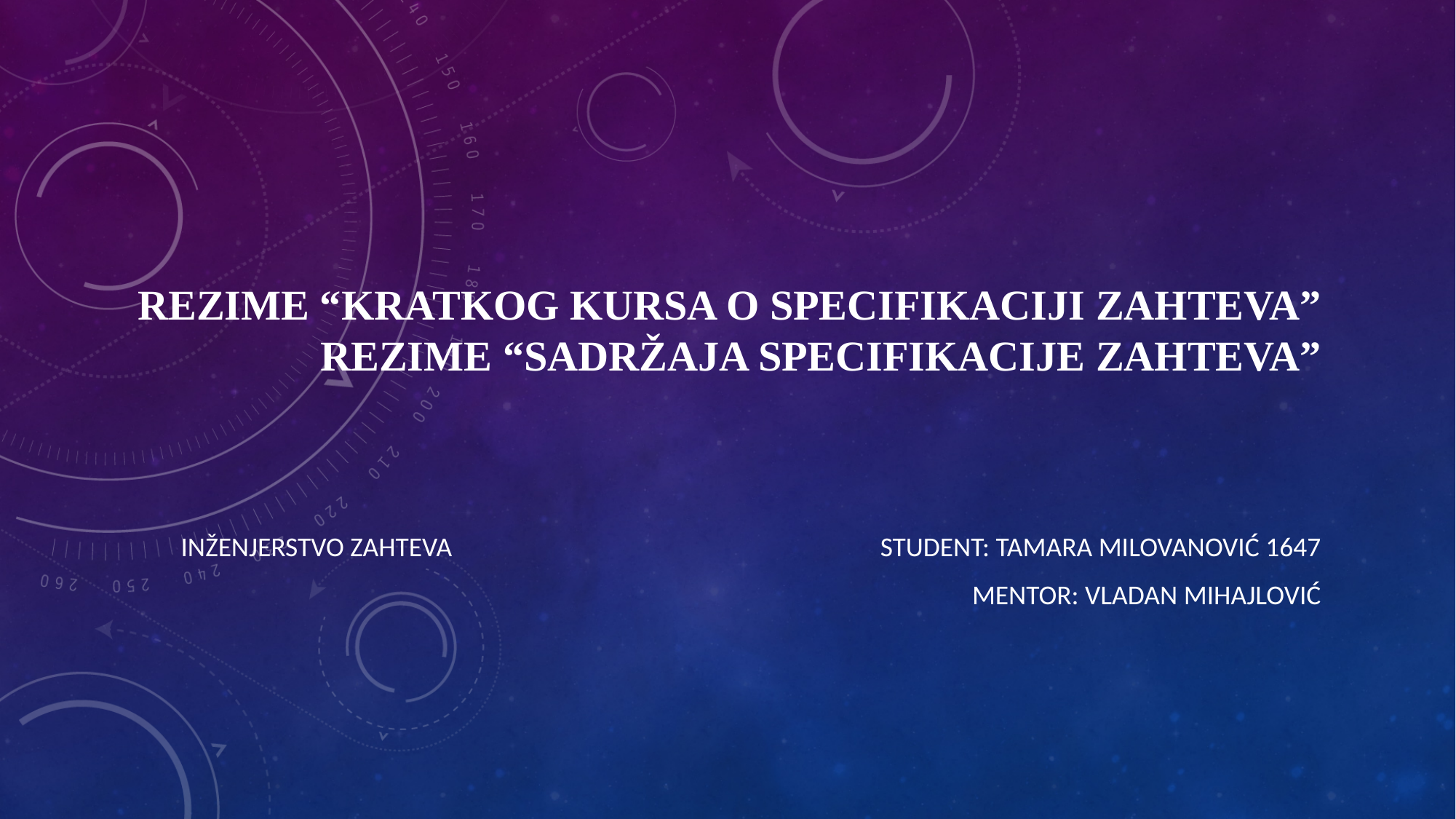

# Rezime “Kratkog kursa o specifikaciji zahteva”
Rezime “Sadržaja specifikacije zahteva”
Student: Tamara milovanović 1647
Mentor: vladan mihajlović
Inženjerstvo zahteva